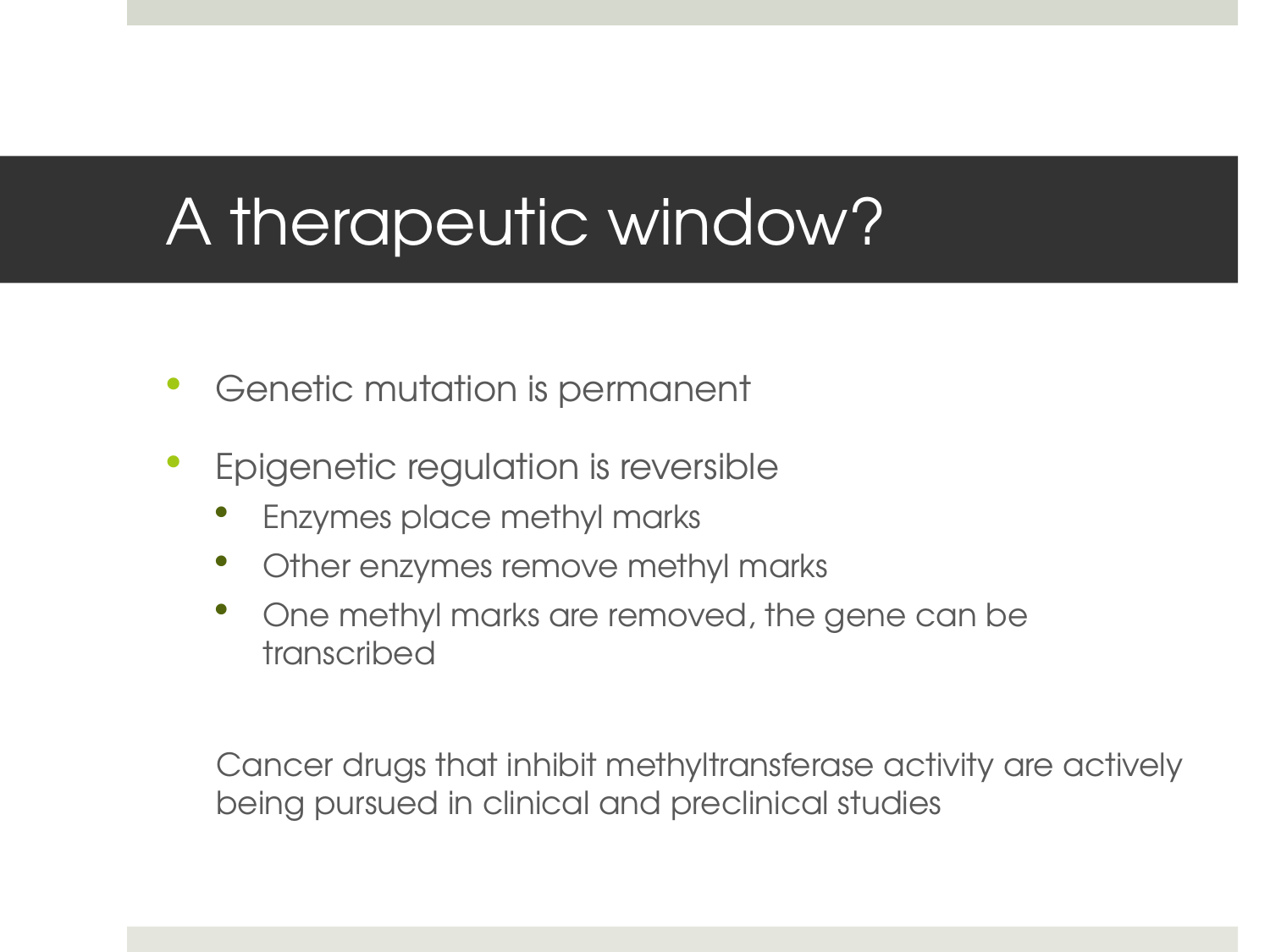

# A therapeutic window?
Genetic mutation is permanent
Epigenetic regulation is reversible
Enzymes place methyl marks
Other enzymes remove methyl marks
One methyl marks are removed, the gene can be transcribed

Cancer drugs that inhibit methyltransferase activity are actively being pursued in clinical and preclinical studies